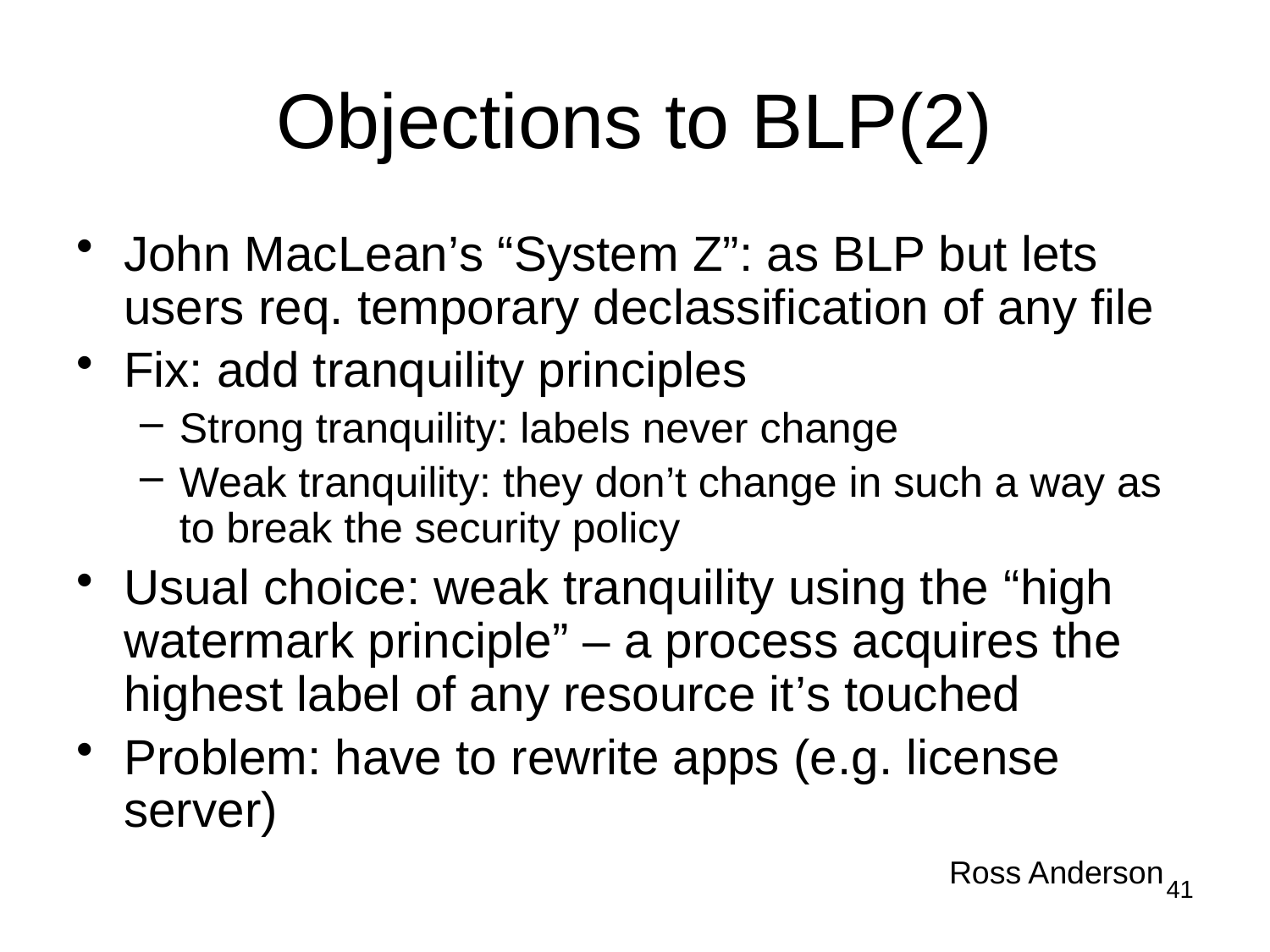

# Objections to BLP(2)
John MacLean’s “System Z”: as BLP but lets users req. temporary declassification of any file
Fix: add tranquility principles
Strong tranquility: labels never change
Weak tranquility: they don’t change in such a way as to break the security policy
Usual choice: weak tranquility using the “high watermark principle” – a process acquires the highest label of any resource it’s touched
Problem: have to rewrite apps (e.g. license server)

Ross Anderson
41